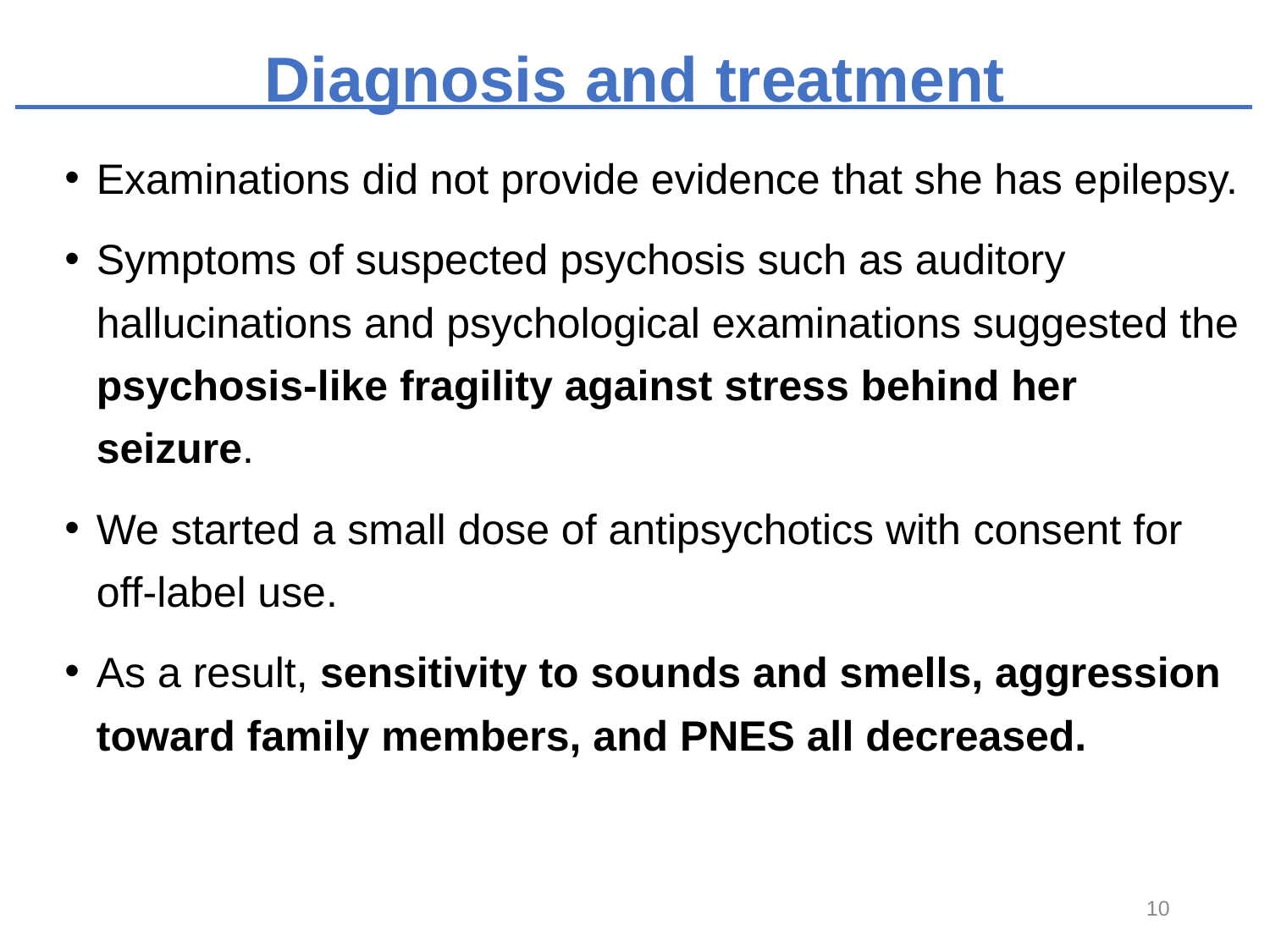

# Diagnosis and treatment
Examinations did not provide evidence that she has epilepsy.
Symptoms of suspected psychosis such as auditory hallucinations and psychological examinations suggested the psychosis-like fragility against stress behind her seizure.
We started a small dose of antipsychotics with consent for off-label use.
As a result, sensitivity to sounds and smells, aggression toward family members, and PNES all decreased.
10